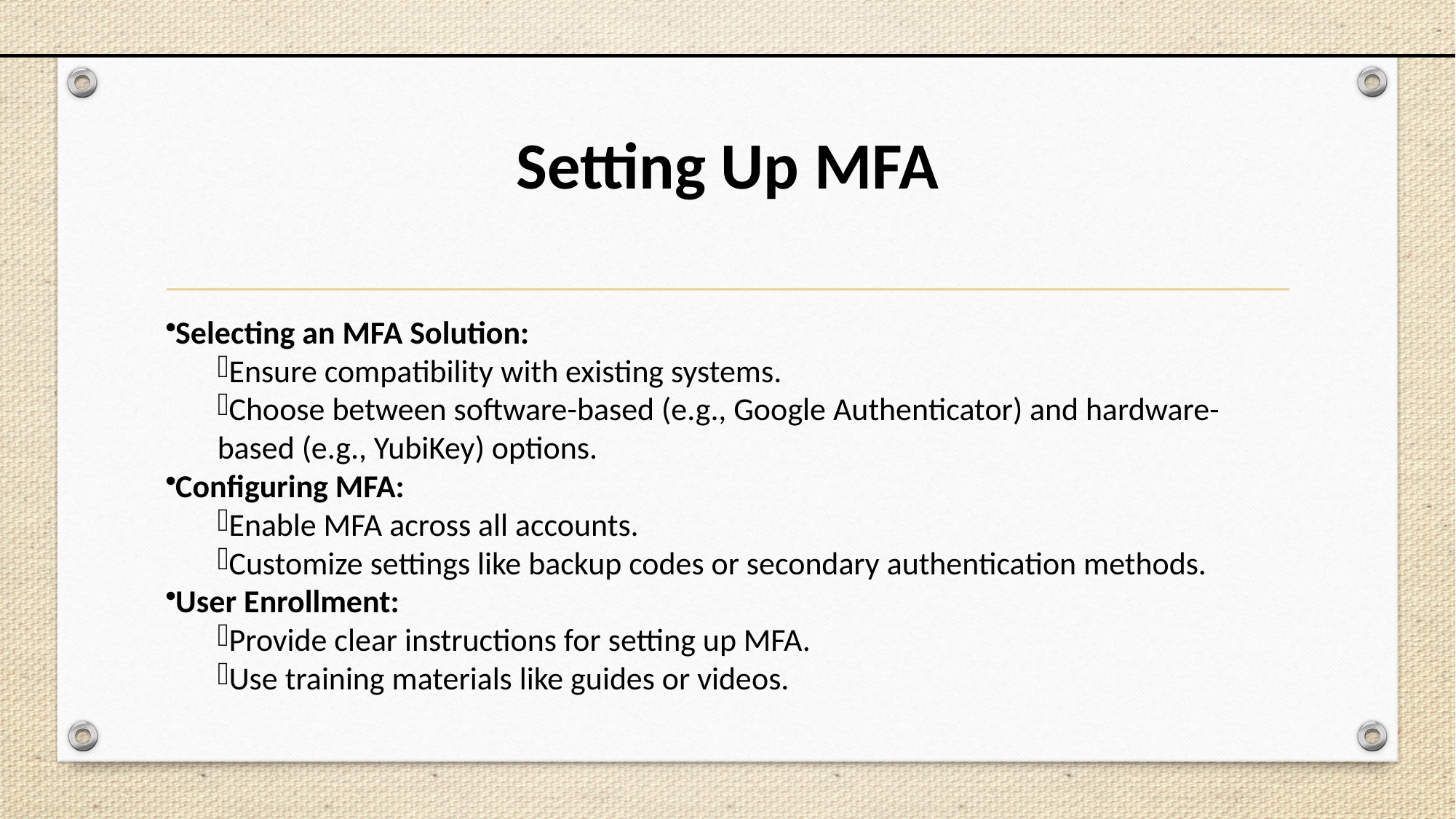

# Setting Up MFA
Selecting an MFA Solution:
Ensure compatibility with existing systems.
Choose between software-based (e.g., Google Authenticator) and hardware-based (e.g., YubiKey) options.
Configuring MFA:
Enable MFA across all accounts.
Customize settings like backup codes or secondary authentication methods.
User Enrollment:
Provide clear instructions for setting up MFA.
Use training materials like guides or videos.